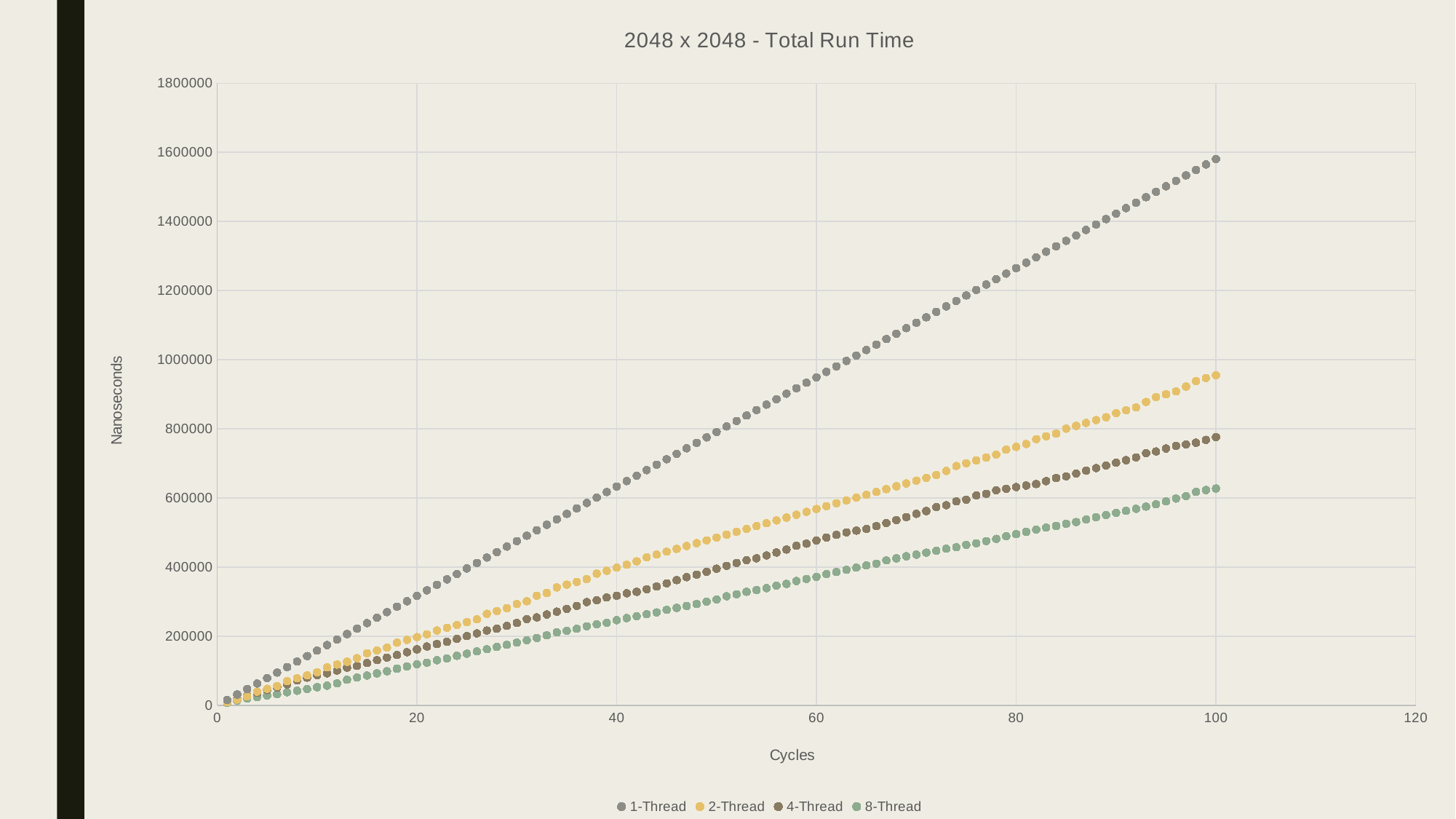

### Chart: 2048 x 2048 - Total Run Time

| Category | 1-Thread | 2-Thread | 4-Thread | 8-Thread |
|---|---|---|---|---|